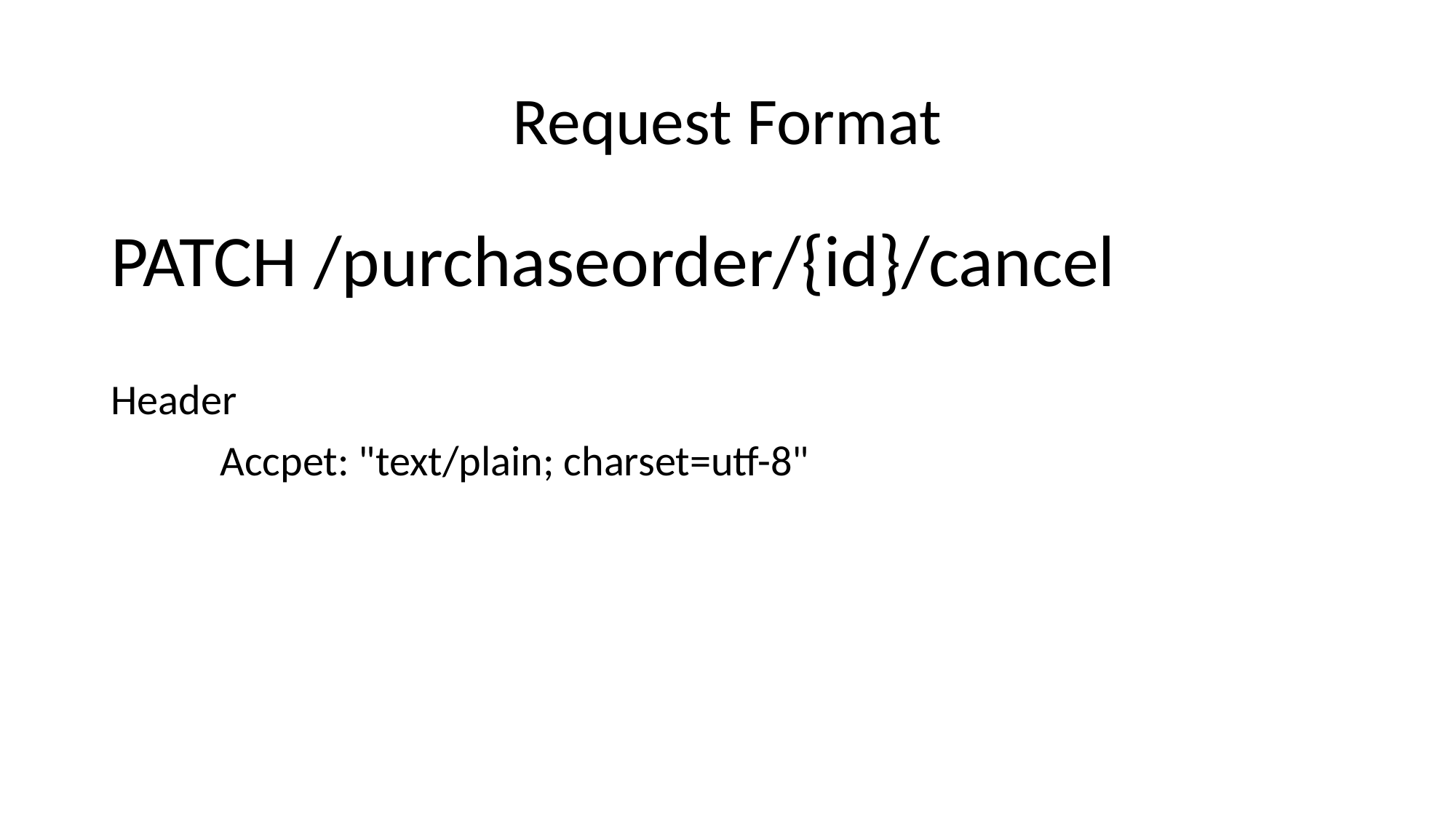

# Request Format
PATCH /purchaseorder/{id}/cancel

Header
	Accpet: "text/plain; charset=utf-8"